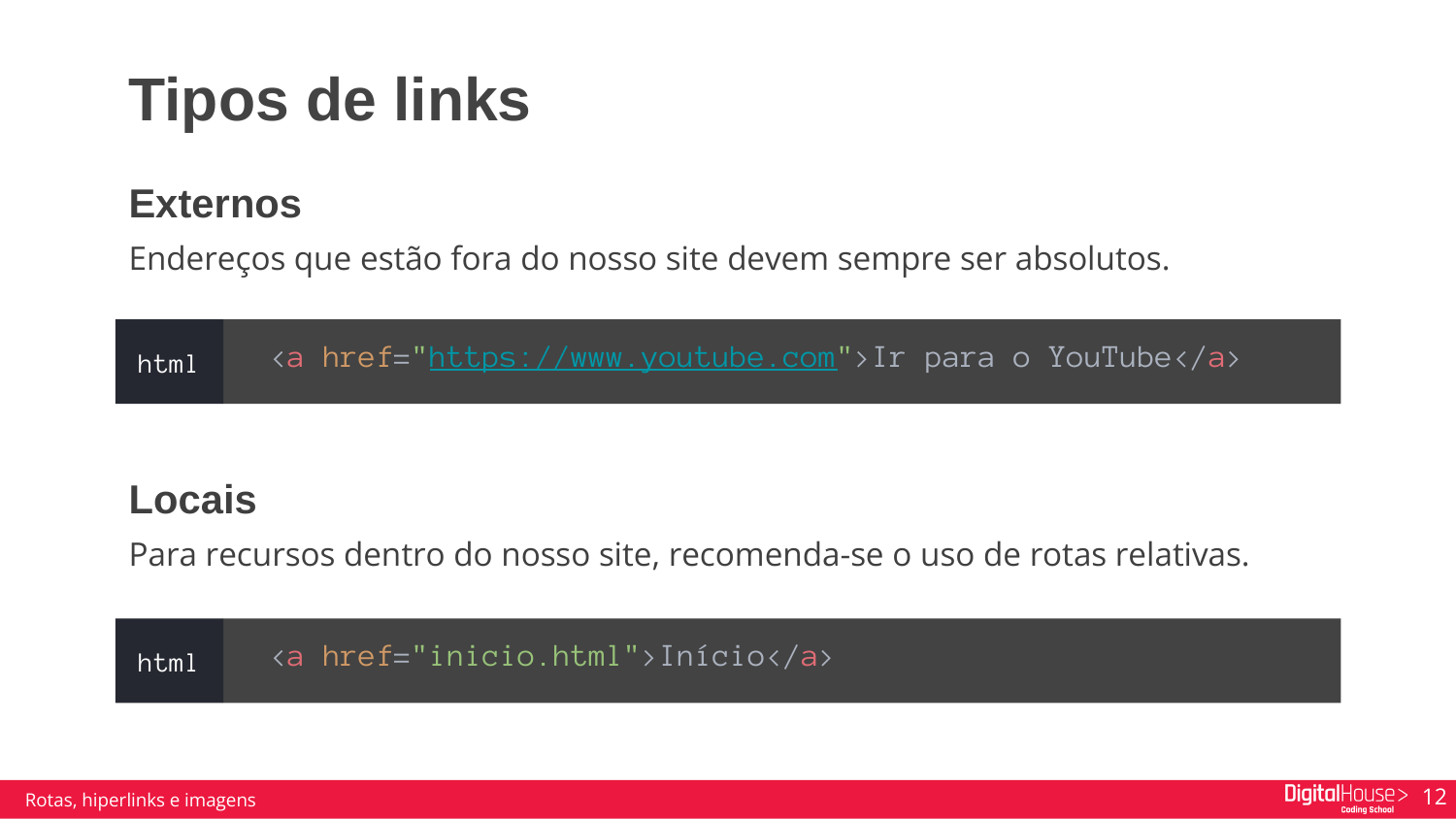

Tipos de links
Externos
Endereços que estão fora do nosso site devem sempre ser absolutos.
  <a href="https://www.youtube.com">Ir para o YouTube</a>
html
Locais
Para recursos dentro do nosso site, recomenda-se o uso de rotas relativas.

  <a href="inicio.html">Início</a>
html